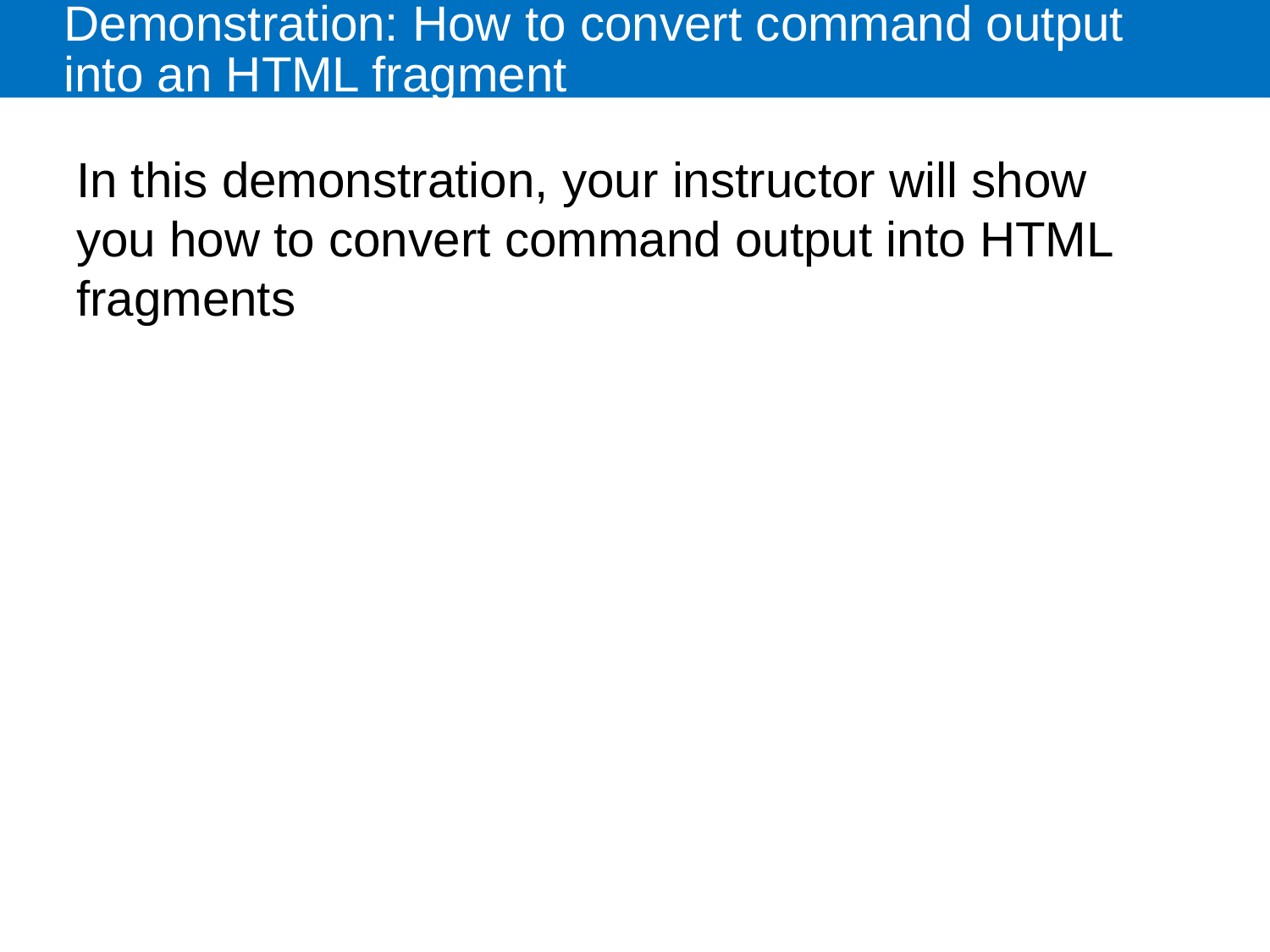

# Demonstration: How to convert command output into an HTML fragment
In this demonstration, your instructor will show you how to convert command output into HTML fragments